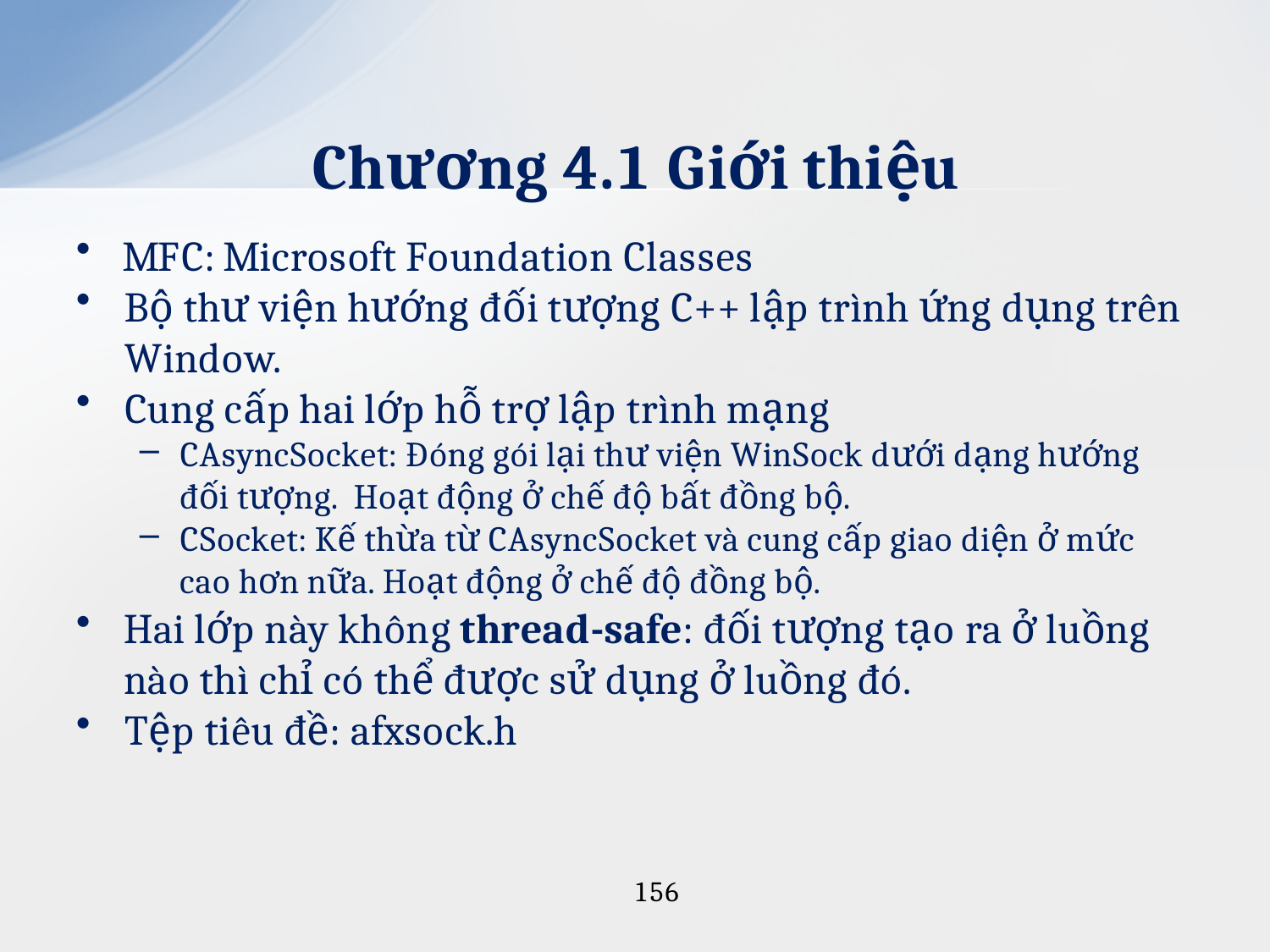

# Chương 4.1 Giới thiệu
MFC: Microsoft Foundation Classes
Bộ thư viện hướng đối tượng C++ lập trình ứng dụng trên Window.
Cung cấp hai lớp hỗ trợ lập trình mạng
CAsyncSocket: Đóng gói lại thư viện WinSock dưới dạng hướng đối tượng.  Hoạt động ở chế độ bất đồng bộ.
CSocket: Kế thừa từ CAsyncSocket và cung cấp giao diện ở mức cao hơn nữa. Hoạt động ở chế độ đồng bộ.
Hai lớp này không thread-safe: đối tượng tạo ra ở luồng nào thì chỉ có thể được sử dụng ở luồng đó.
Tệp tiêu đề: afxsock.h

156